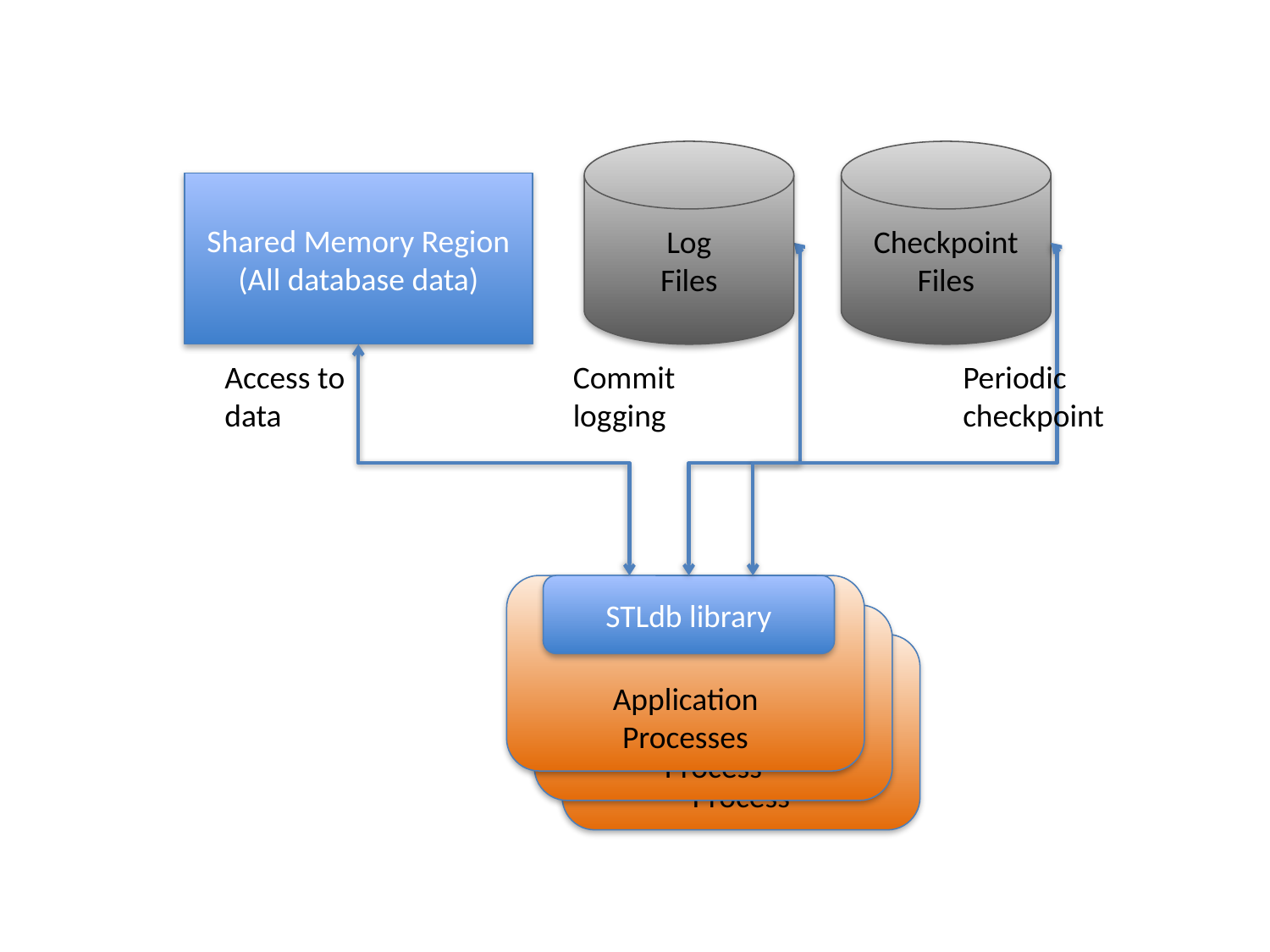

Log
Files
Checkpoint
Files
Shared Memory Region
(All database data)
Access to
data
Commit
logging
Periodic
checkpoint
STLdb library

Application
Processes
Application
Process
Application
Process